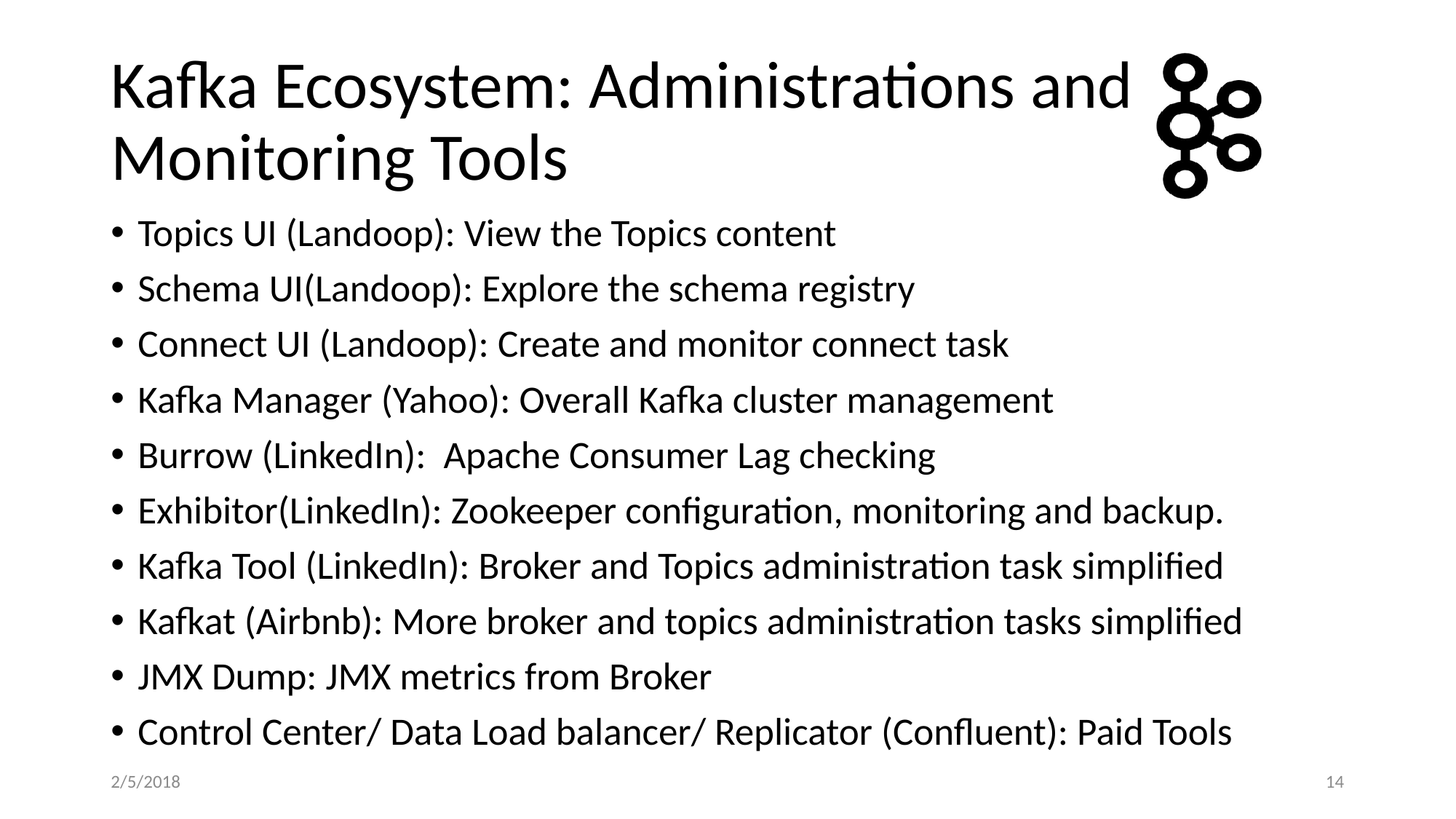

# Kafka Ecosystem: Administrations and Monitoring Tools
Topics UI (Landoop): View the Topics content
Schema UI(Landoop): Explore the schema registry
Connect UI (Landoop): Create and monitor connect task
Kafka Manager (Yahoo): Overall Kafka cluster management
Burrow (LinkedIn):  Apache Consumer Lag checking
Exhibitor(LinkedIn): Zookeeper configuration, monitoring and backup.
Kafka Tool (LinkedIn): Broker and Topics administration task simplified
Kafkat (Airbnb): More broker and topics administration tasks simplified
JMX Dump: JMX metrics from Broker
Control Center/ Data Load balancer/ Replicator (Confluent): Paid Tools
2/5/2018
14